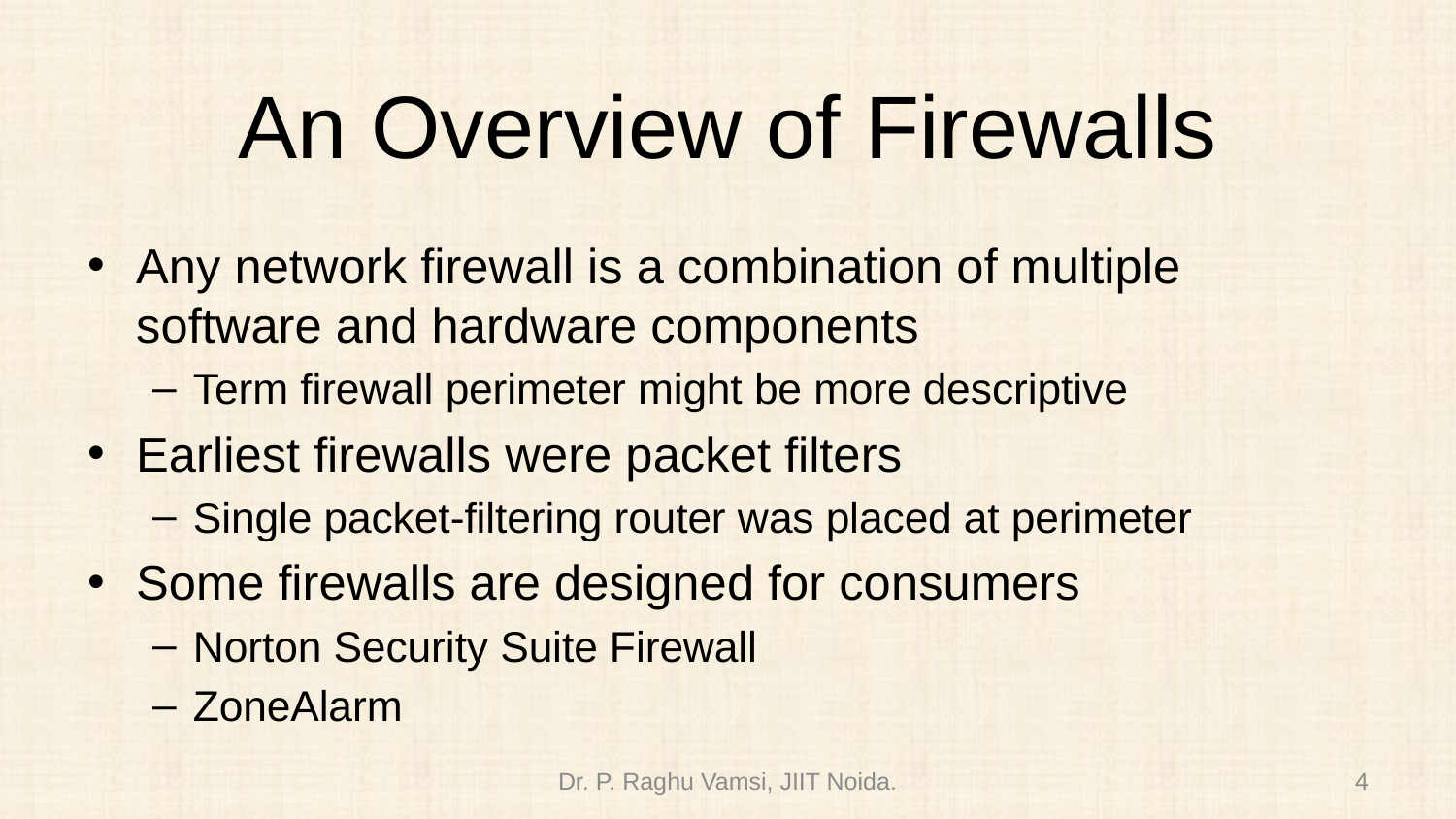

# An Overview of Firewalls
Any network firewall is a combination of multiple software and hardware components
Term firewall perimeter might be more descriptive
Earliest firewalls were packet filters
Single packet-filtering router was placed at perimeter
Some firewalls are designed for consumers
Norton Security Suite Firewall
ZoneAlarm

Dr. P. Raghu Vamsi, JIIT Noida.
4